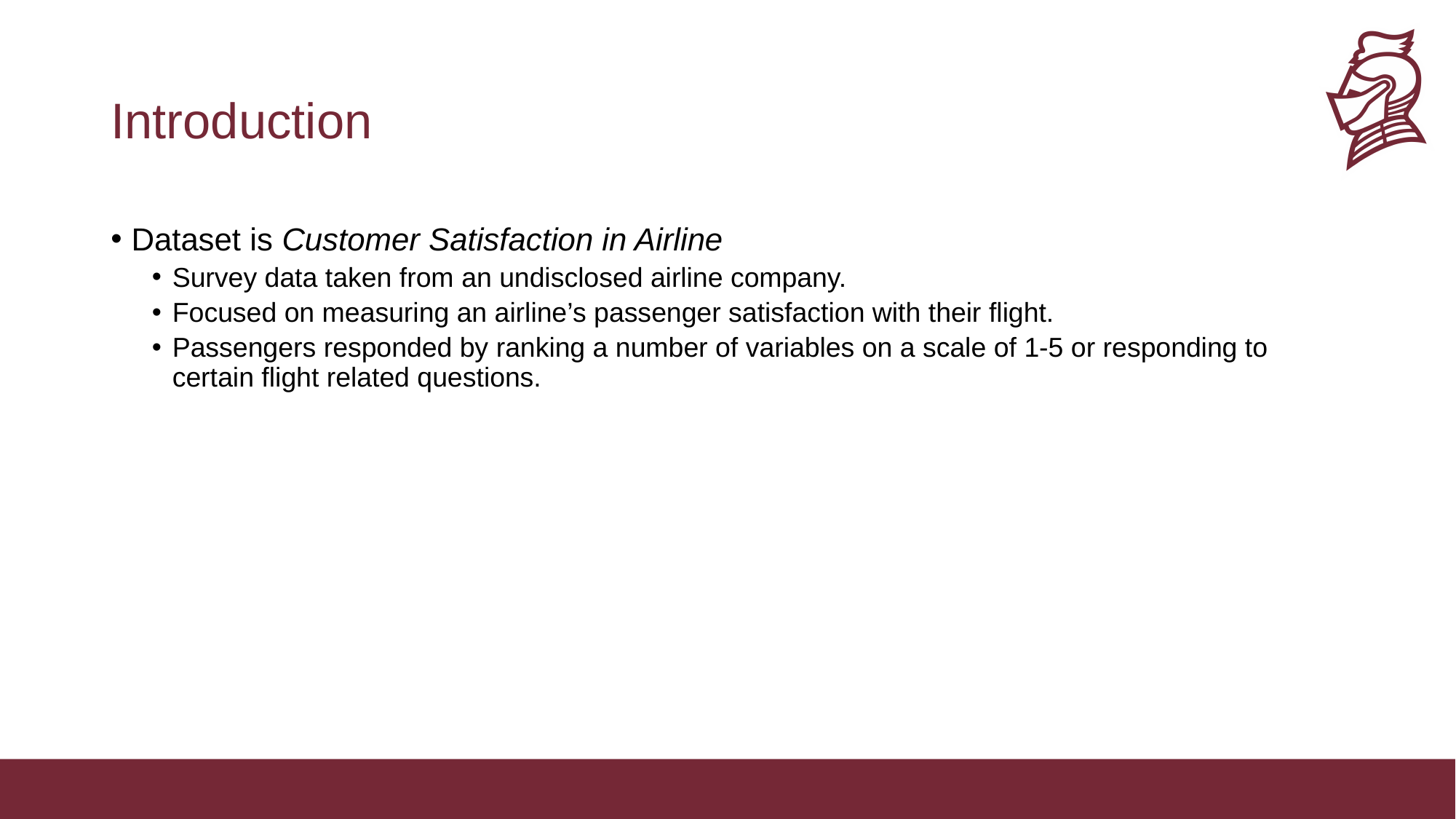

# Introduction
Dataset is Customer Satisfaction in Airline
Survey data taken from an undisclosed airline company.
Focused on measuring an airline’s passenger satisfaction with their flight.
Passengers responded by ranking a number of variables on a scale of 1-5 or responding to certain flight related questions.